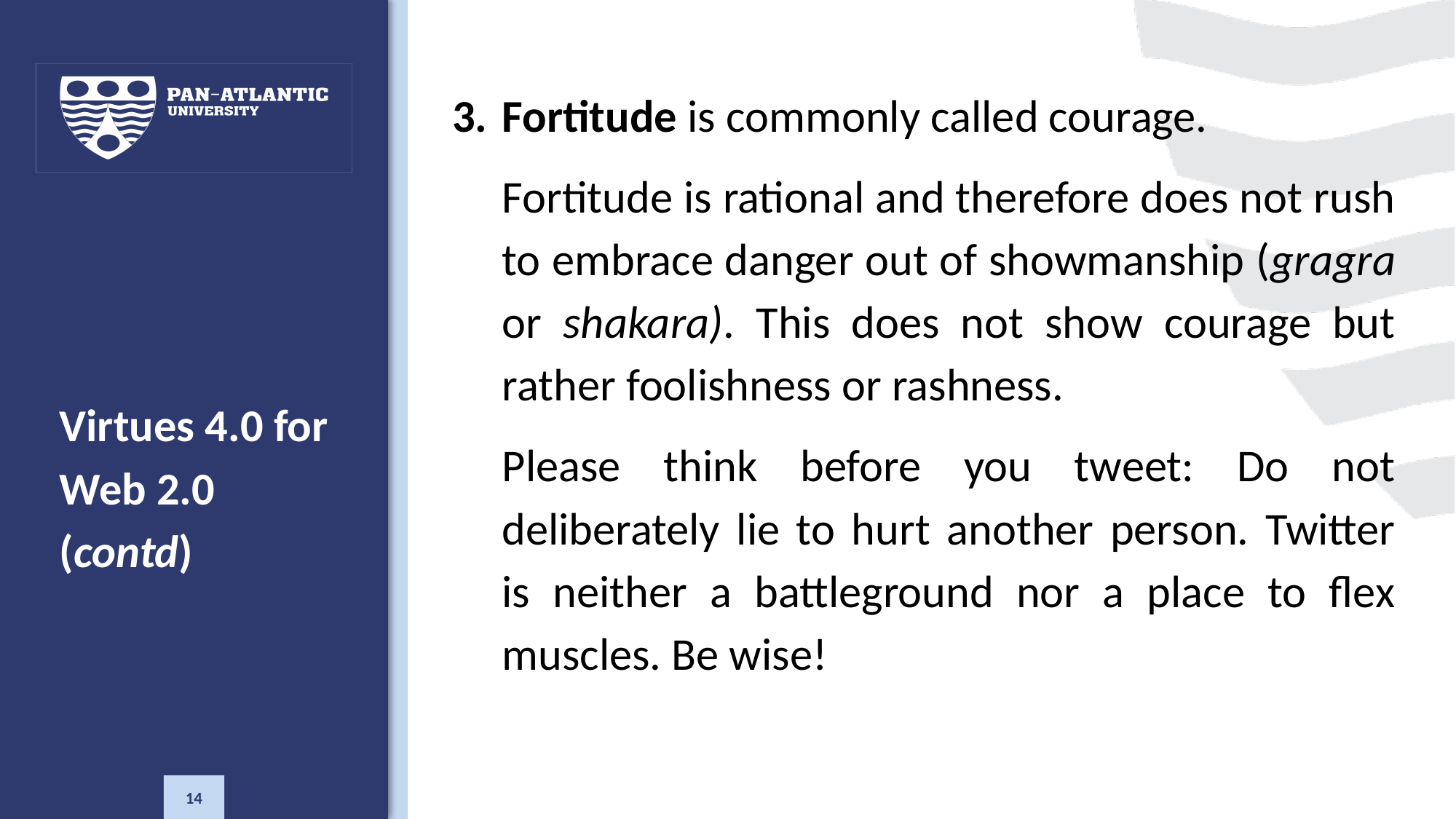

Fortitude is commonly called courage.
Fortitude is rational and therefore does not rush to embrace danger out of showmanship (gragra or shakara). This does not show courage but rather foolishness or rashness.
Please think before you tweet: Do not deliberately lie to hurt another person. Twitter is neither a battleground nor a place to flex muscles. Be wise!
# Virtues 4.0 for Web 2.0 (contd)
14